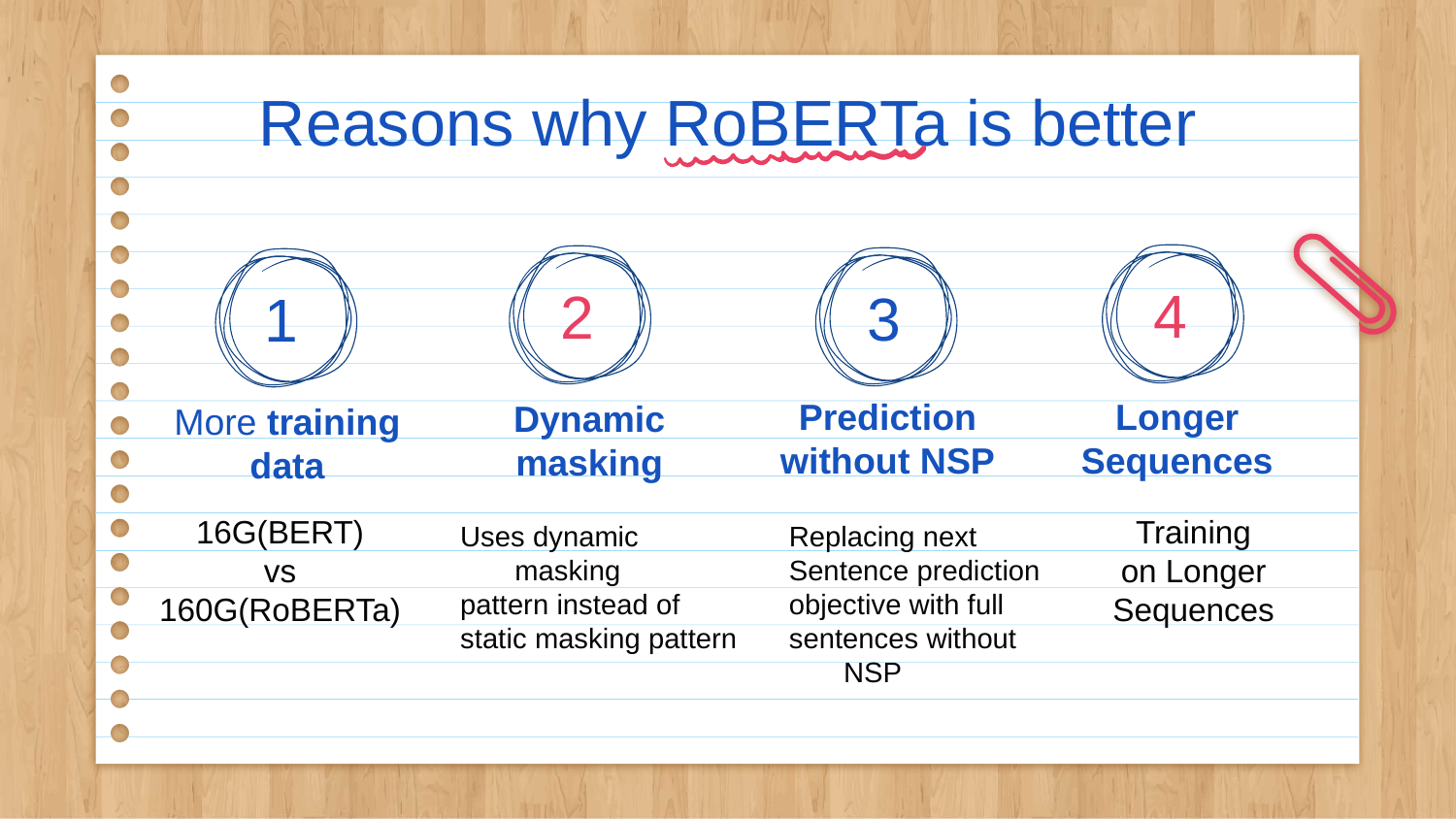

Reasons why RoBERTa is better

4
2
3
1
Dynamic masking
# More training data
Longer Sequences
 Prediction
without NSP
16G(BERT)
 vs
160G(RoBERTa)
Training on Longer Sequences
Replacing next
Sentence prediction
objective with full
sentences without     NSP
Uses dynamic masking
pattern instead of
static masking pattern